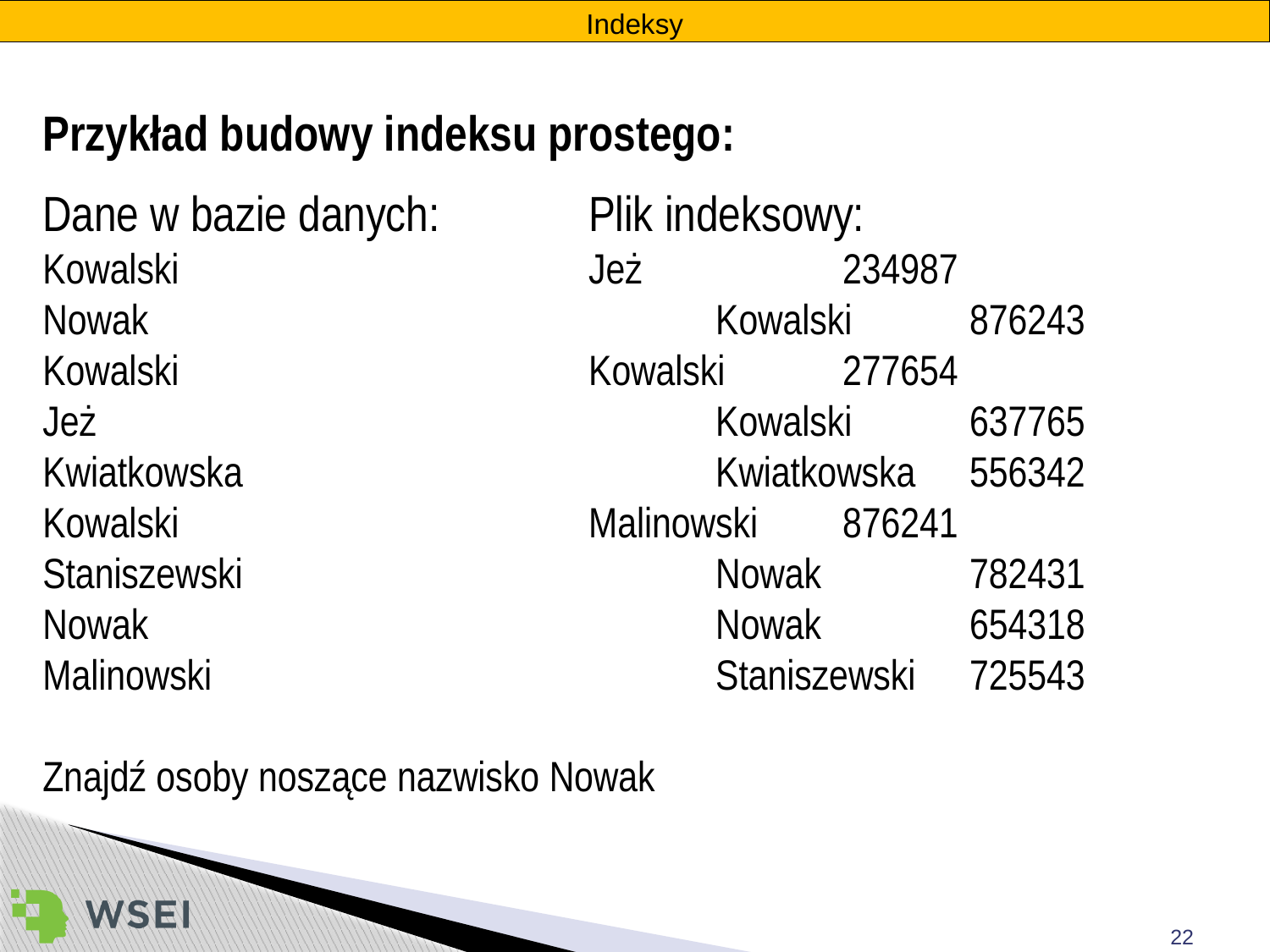

Indeksy
Przykład budowy indeksu prostego:
Dane w bazie danych:		Plik indeksowy:
Kowalski				Jeż		234987
Nowak					Kowalski	876243
Kowalski				Kowalski	277654
Jeż					Kowalski	637765
Kwiatkowska				Kwiatkowska	556342
Kowalski				Malinowski	876241
Staniszewski				Nowak		782431
Nowak					Nowak		654318
Malinowski				Staniszewski	725543

Znajdź osoby noszące nazwisko Nowak
22